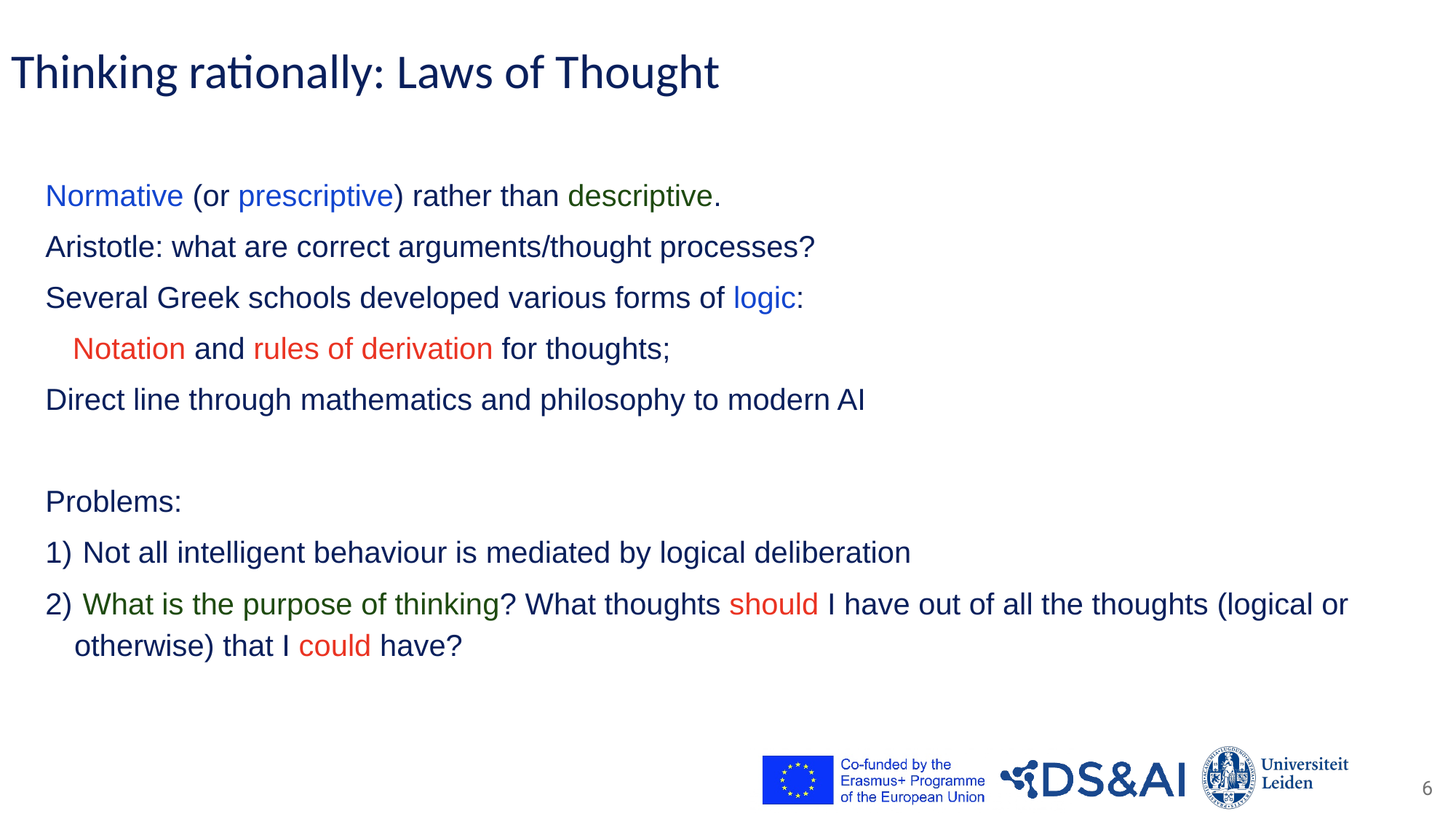

# Thinking rationally: Laws of Thought
Normative (or prescriptive) rather than descriptive.
Aristotle: what are correct arguments/thought processes?
Several Greek schools developed various forms of logic:
Notation and rules of derivation for thoughts;
Direct line through mathematics and philosophy to modern AI

Problems:
 Not all intelligent behaviour is mediated by logical deliberation
 What is the purpose of thinking? What thoughts should I have out of all the thoughts (logical or otherwise) that I could have?
6